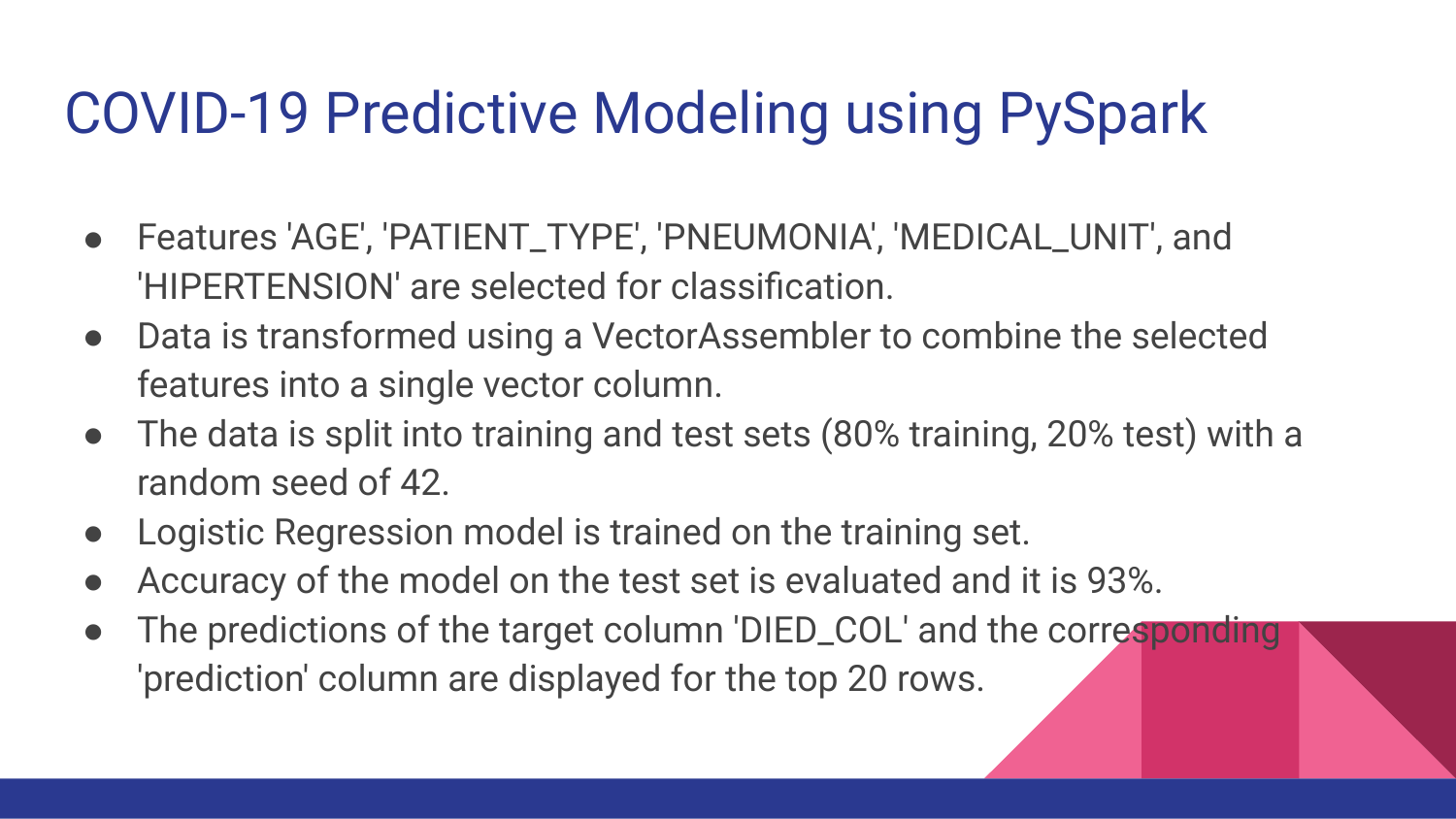

# COVID-19 Predictive Modeling using PySpark
Features 'AGE', 'PATIENT_TYPE', 'PNEUMONIA', 'MEDICAL_UNIT', and 'HIPERTENSION' are selected for classification.
Data is transformed using a VectorAssembler to combine the selected features into a single vector column.
The data is split into training and test sets (80% training, 20% test) with a random seed of 42.
Logistic Regression model is trained on the training set.
Accuracy of the model on the test set is evaluated and it is 93%.
The predictions of the target column 'DIED_COL' and the corresponding 'prediction' column are displayed for the top 20 rows.